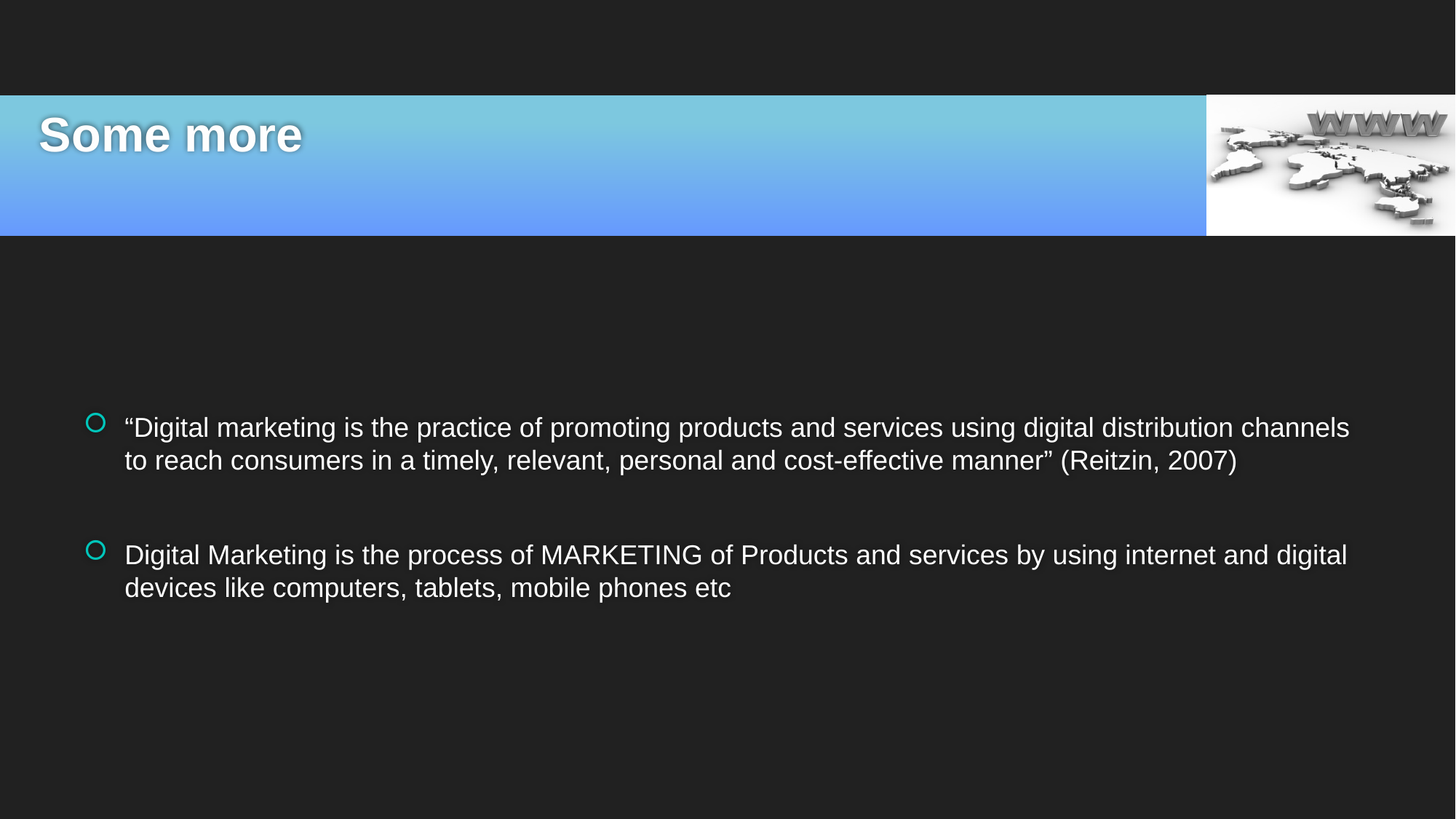

# Some more

“Digital marketing is the practice of promoting products and services using digital distribution channels to reach consumers in a timely, relevant, personal and cost-effective manner” (Reitzin, 2007)

Digital Marketing is the process of MARKETING of Products and services by using internet and digital devices like computers, tablets, mobile phones etc